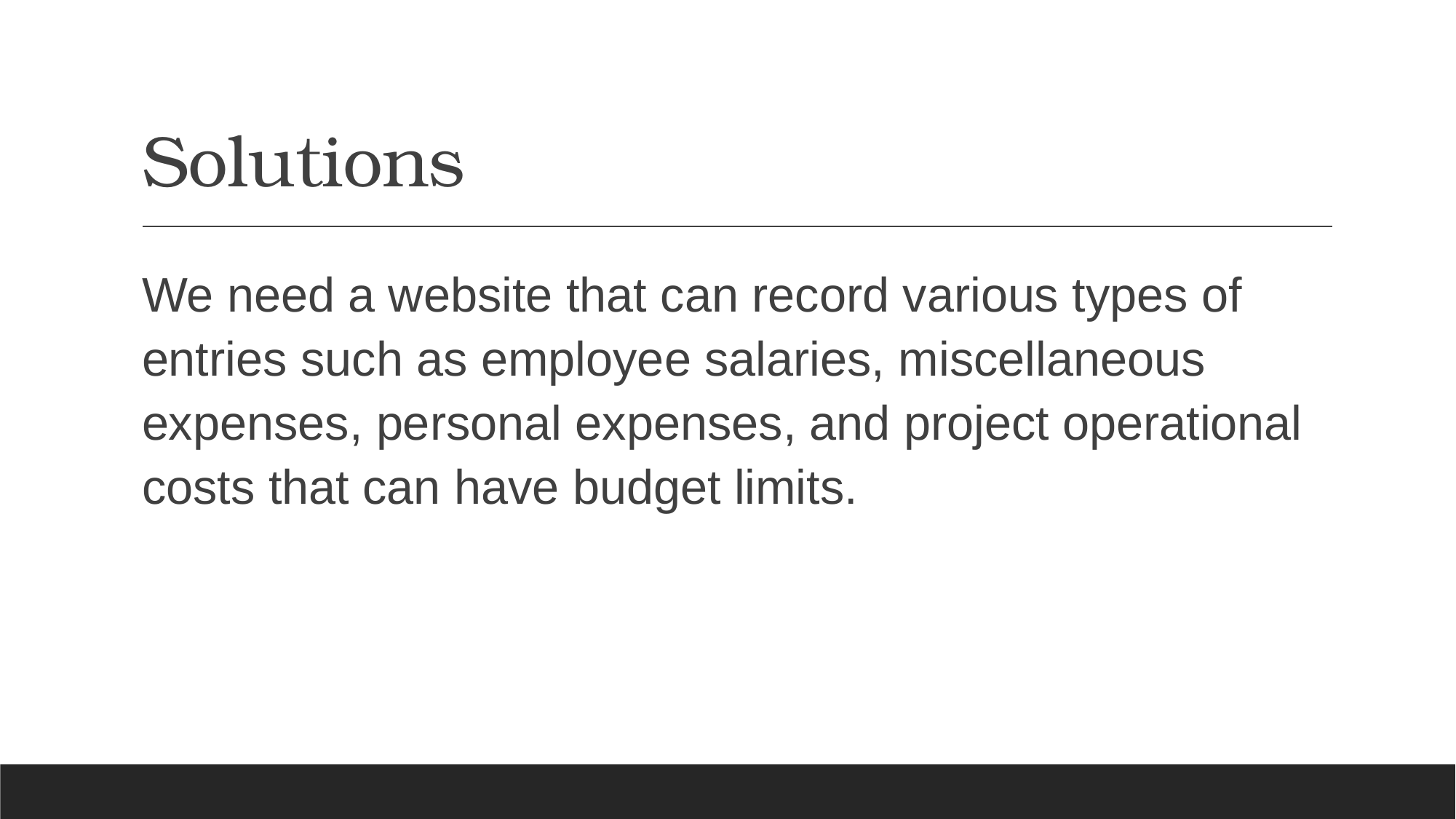

# Solutions
We need a website that can record various types of entries such as employee salaries, miscellaneous expenses, personal expenses, and project operational costs that can have budget limits.